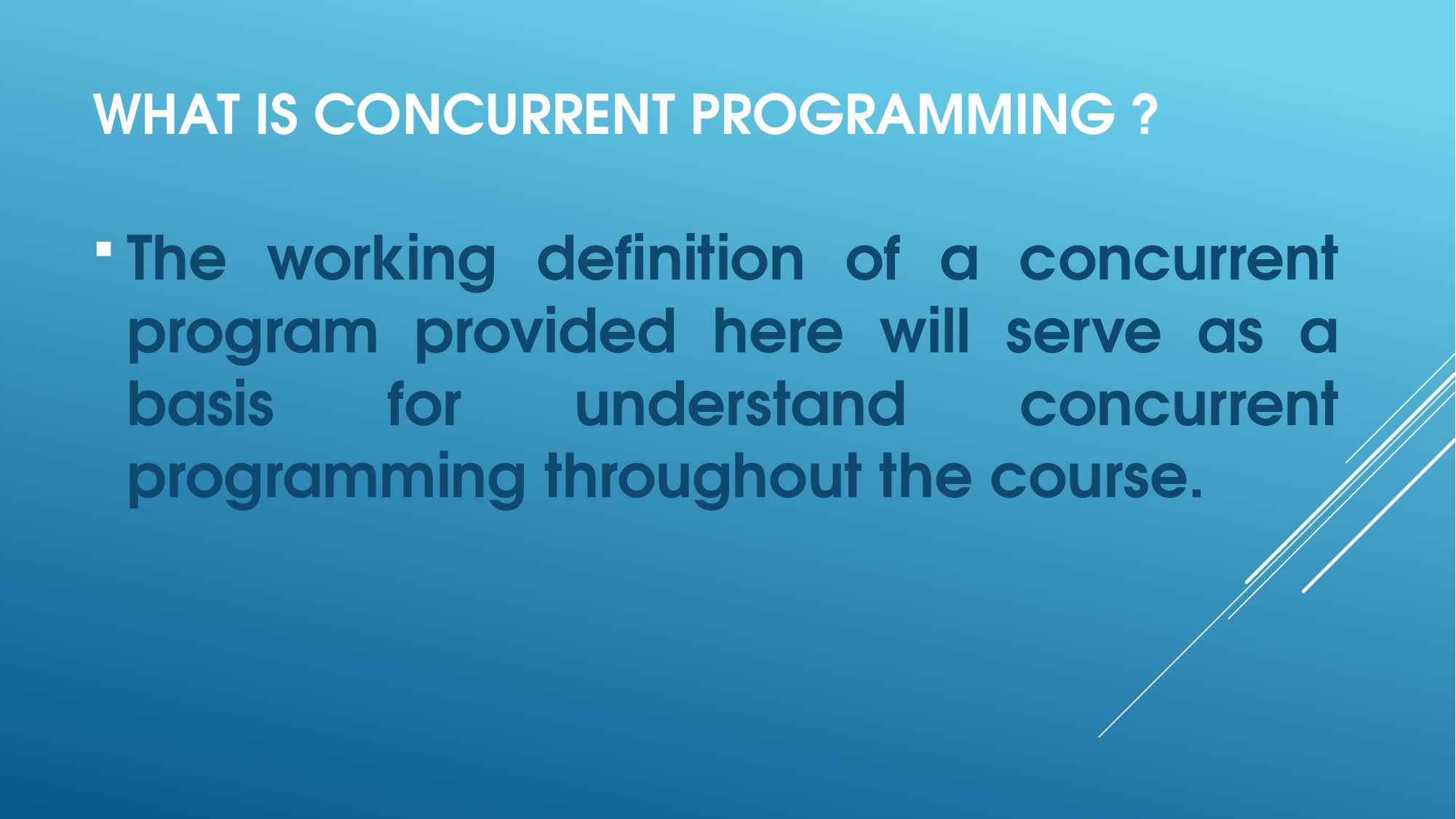

# What is Concurrent programming ?
The working definition of a concurrent program provided here will serve as a basis for understand concurrent programming throughout the course.